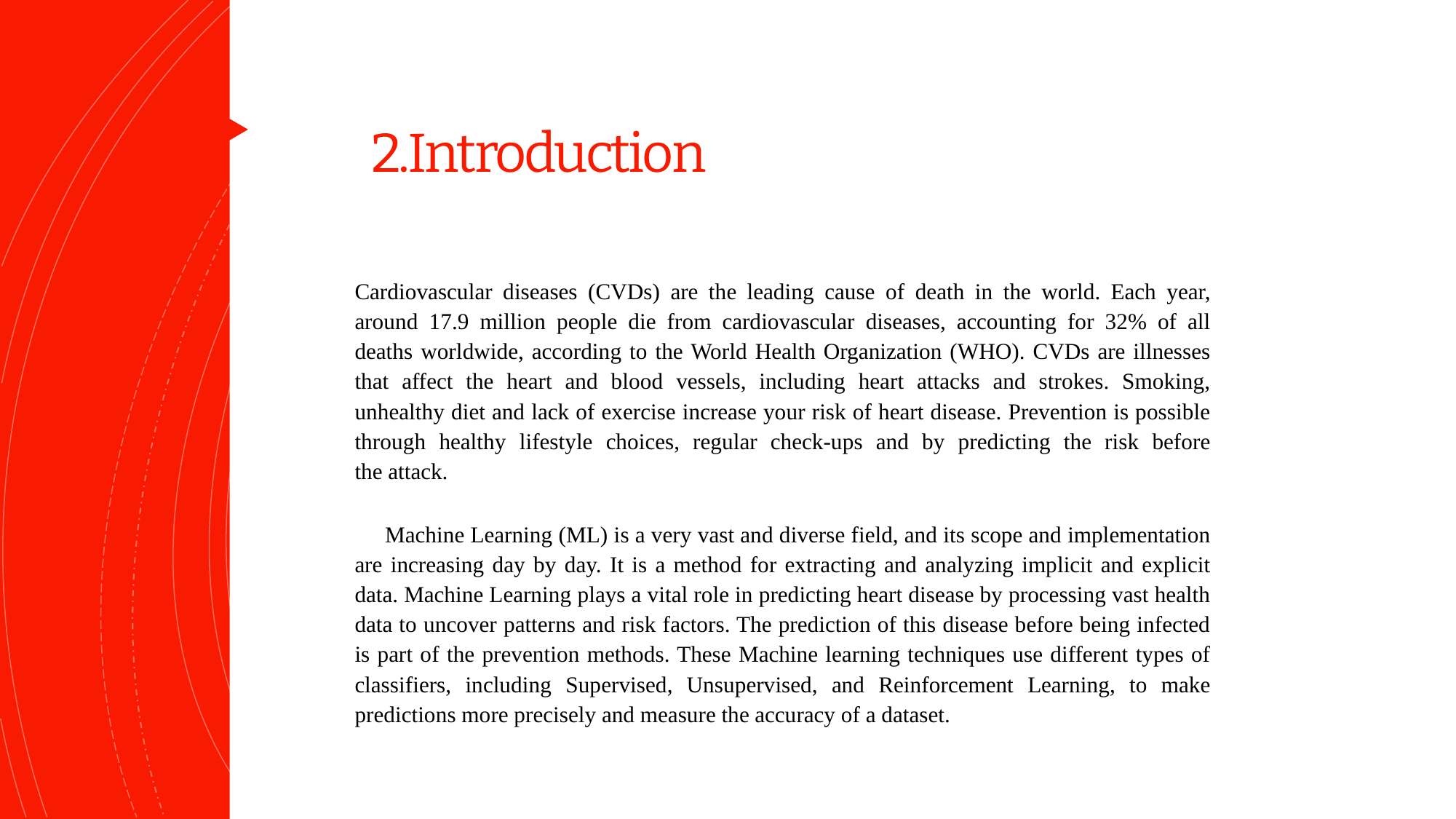

# 2.Introduction

Cardiovascular diseases (CVDs) are the leading cause of death in the world. Each year, around 17.9 million people die from cardiovascular diseases, accounting for 32% of all deaths worldwide, according to the World Health Organization (WHO). CVDs are illnesses that affect the heart and blood vessels, including heart attacks and strokes. Smoking, unhealthy diet and lack of exercise increase your risk of heart disease. Prevention is possible through healthy lifestyle choices, regular check-ups and by predicting the risk before the attack.
     Machine Learning (ML) is a very vast and diverse field, and its scope and implementation are increasing day by day. It is a method for extracting and analyzing implicit and explicit data. Machine Learning plays a vital role in predicting heart disease by processing vast health data to uncover patterns and risk factors. The prediction of this disease before being infected is part of the prevention methods. These Machine learning techniques use different types of classifiers, including Supervised, Unsupervised, and Reinforcement Learning, to make predictions more precisely and measure the accuracy of a dataset.